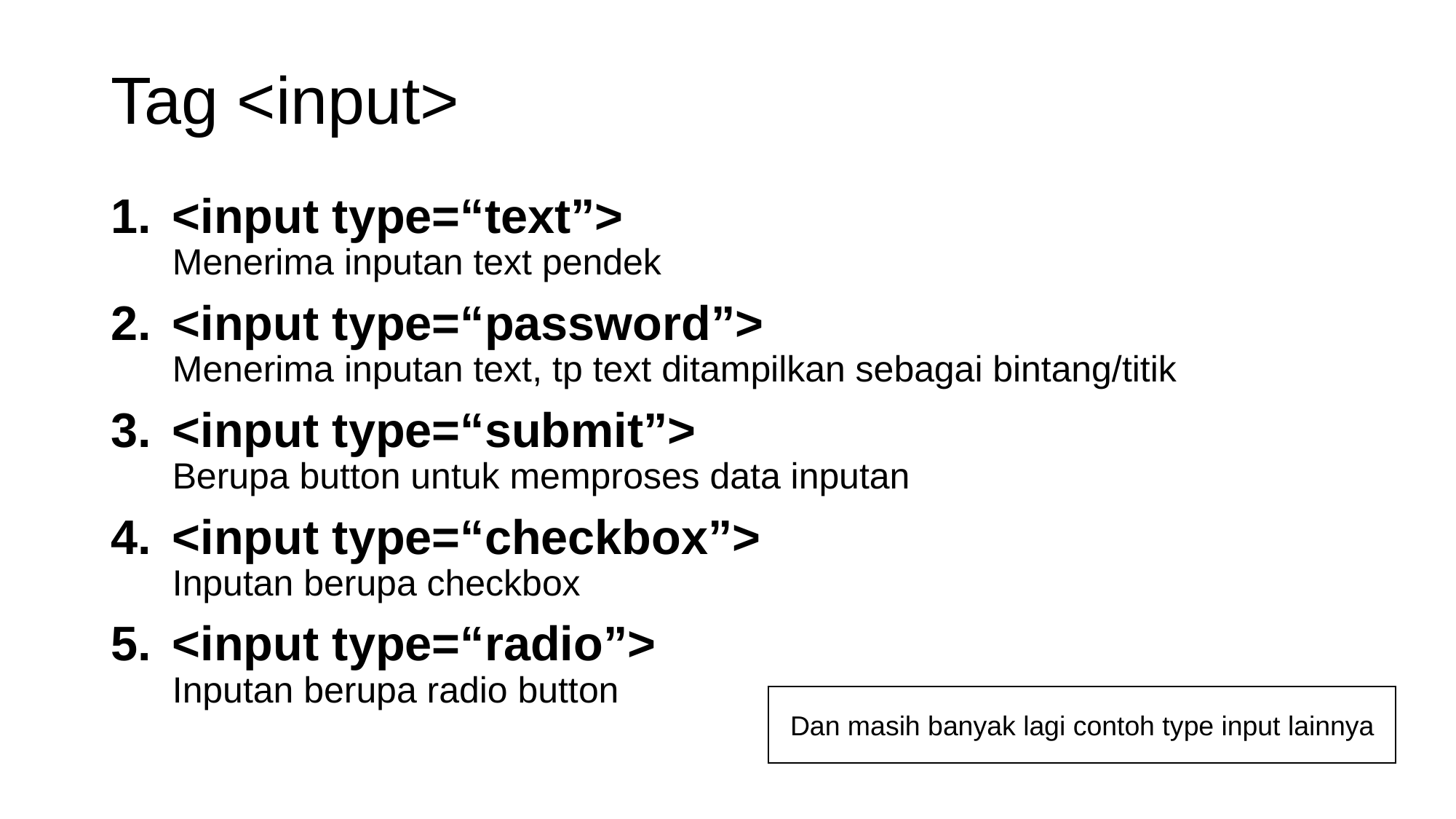

# Tag <input>
<input type=“text”>
Menerima inputan text pendek
<input type=“password”>
Menerima inputan text, tp text ditampilkan sebagai bintang/titik
<input type=“submit”>
Berupa button untuk memproses data inputan
<input type=“checkbox”>
Inputan berupa checkbox
<input type=“radio”>
Inputan berupa radio button
Dan masih banyak lagi contoh type input lainnya